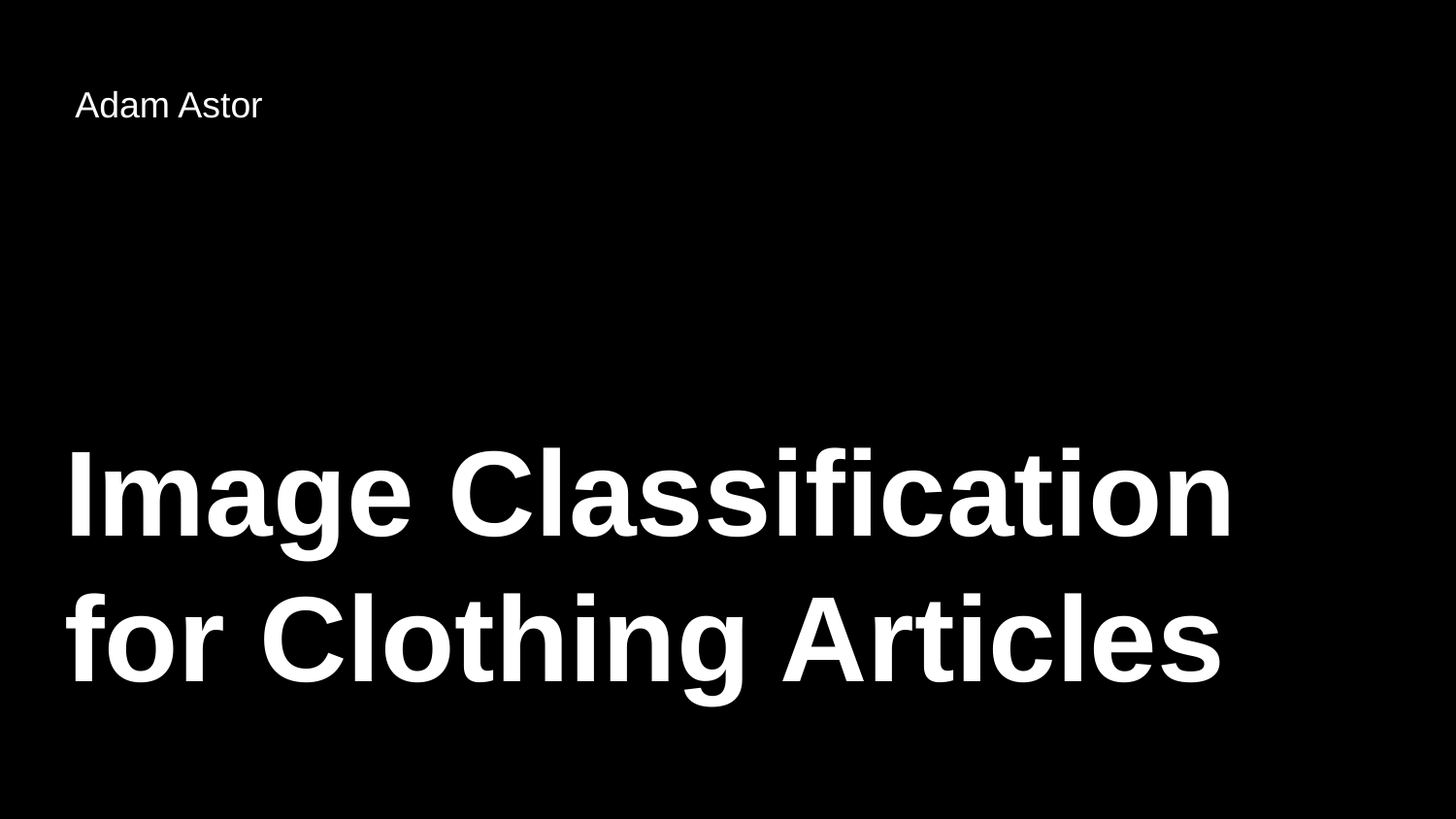

Adam Astor
Image Classification for Clothing Articles